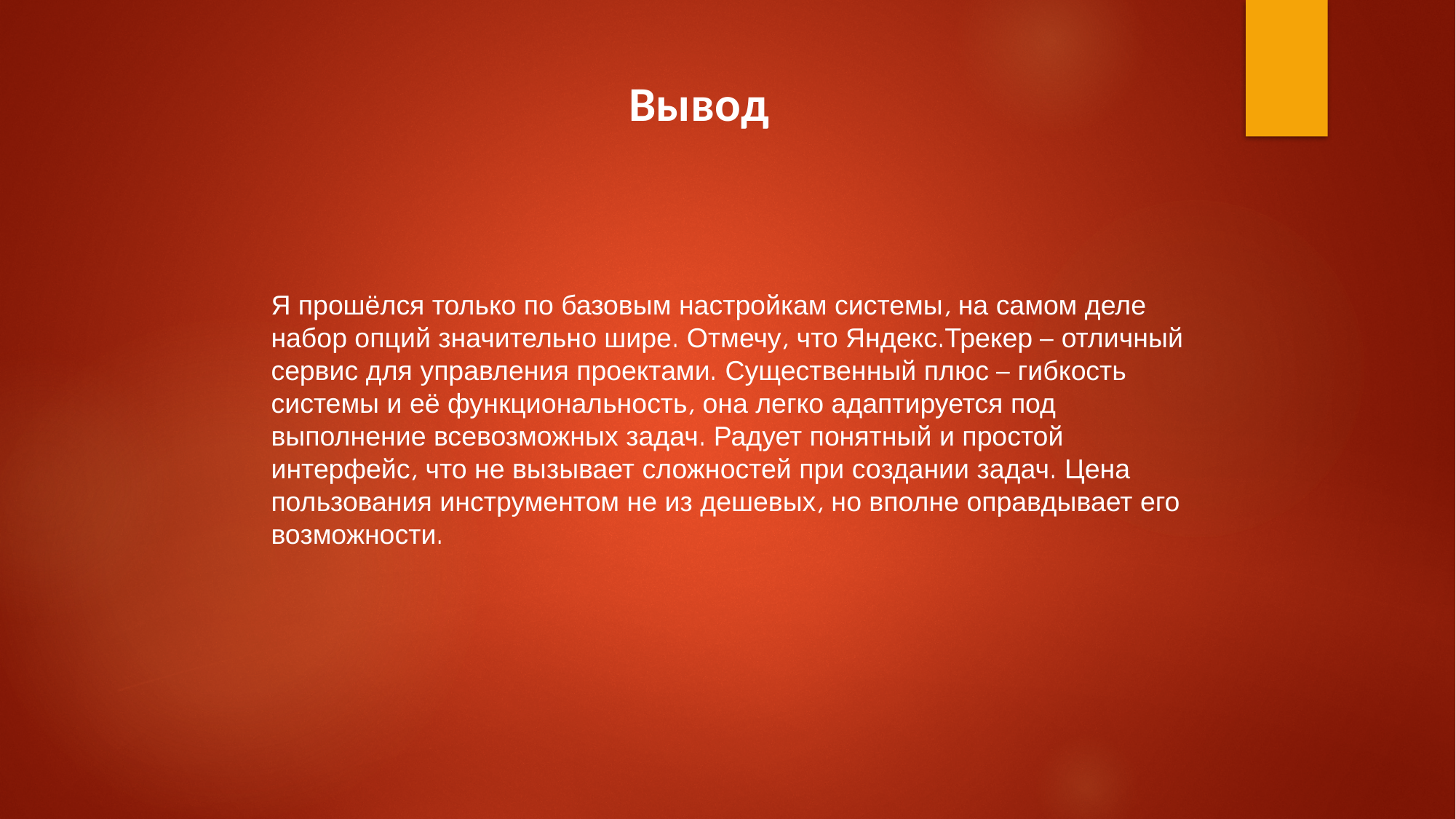

Вывод
Я прошёлся только по базовым настройкам системы, на самом деле набор опций значительно шире. Отмечу, что Яндекс.Трекер – отличный сервис для управления проектами. Существенный плюс – гибкость системы и её функциональность, она легко адаптируется под выполнение всевозможных задач. Радует понятный и простой интерфейс, что не вызывает сложностей при создании задач. Цена пользования инструментом не из дешевых, но вполне оправдывает его возможности.